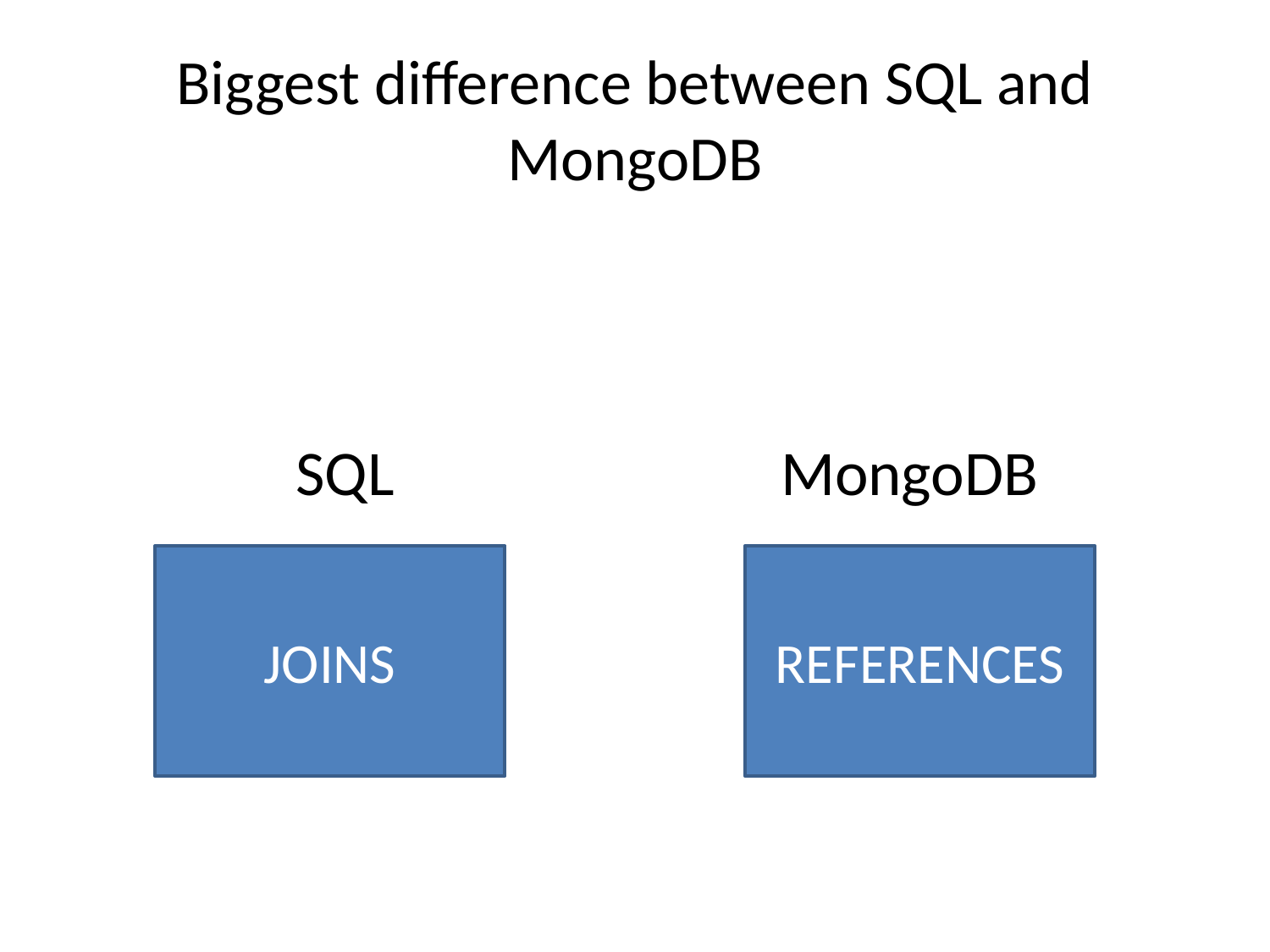

# Biggest difference between SQL and MongoDB
SQL
MongoDB

JOINS

REFERENCES